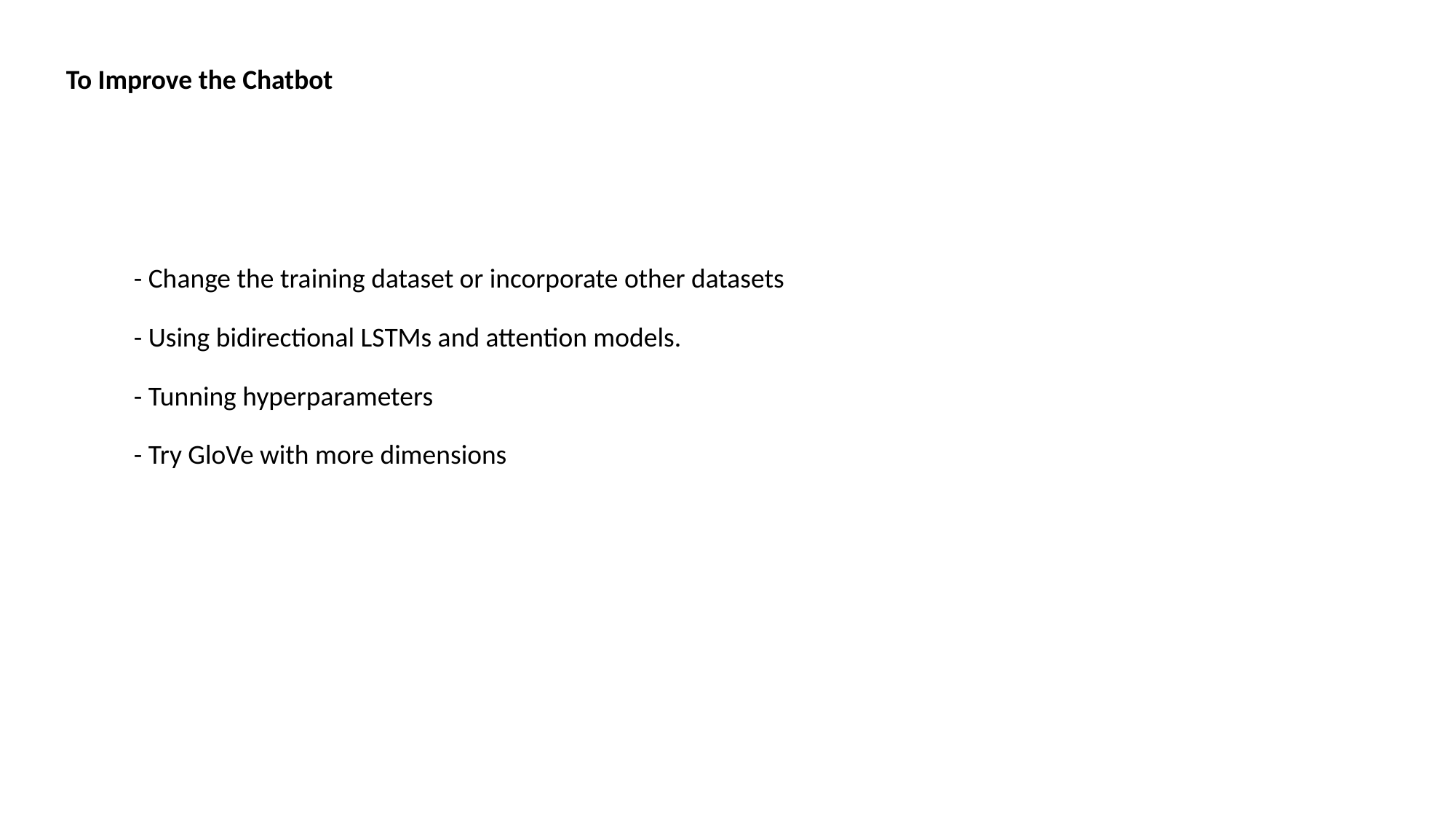

To Improve the Chatbot
- Change the training dataset or incorporate other datasets
- Using bidirectional LSTMs and attention models.
- Tunning hyperparameters
- Try GloVe with more dimensions